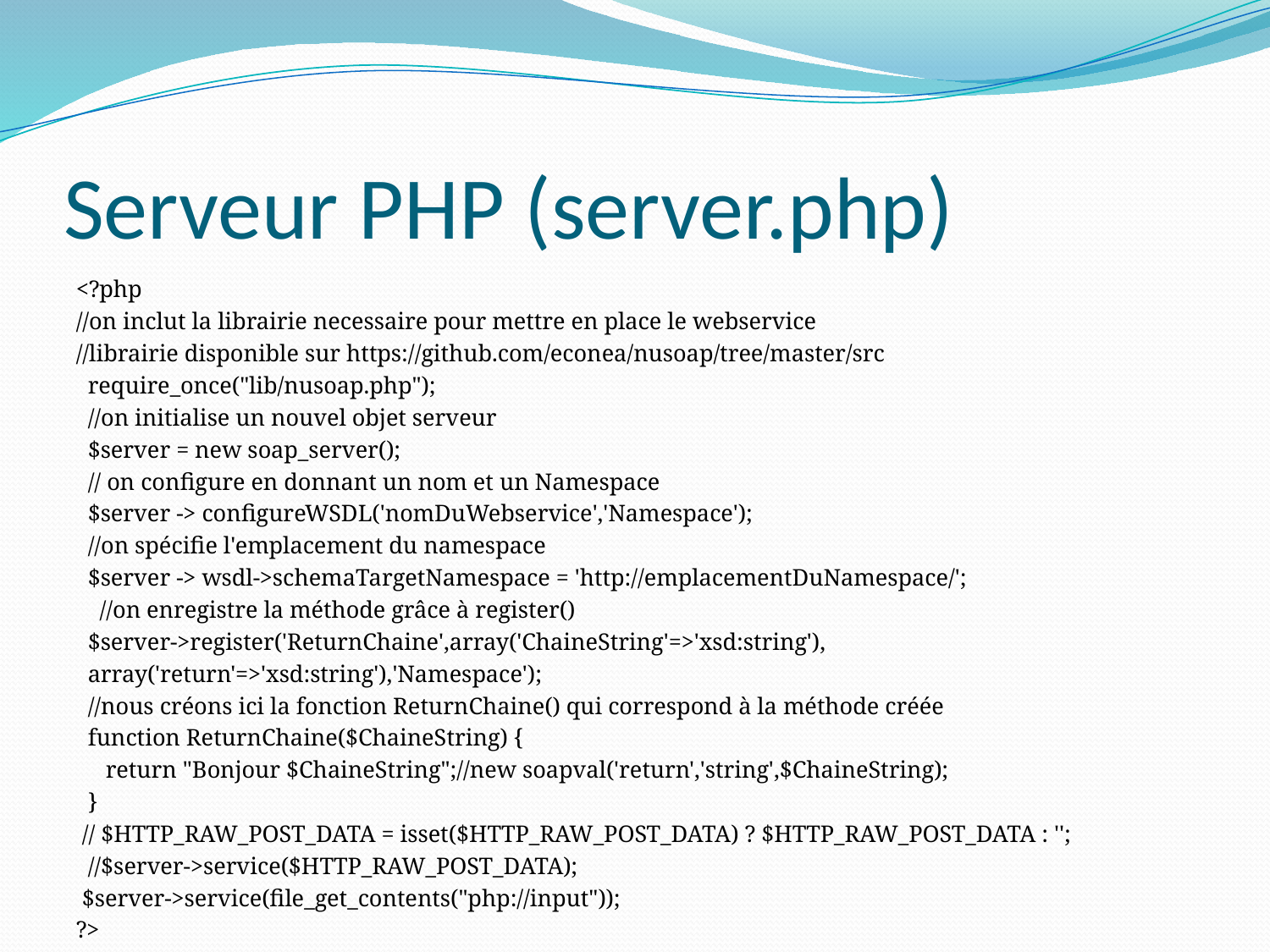

# Serveur PHP (server.php)
<?php
//on inclut la librairie necessaire pour mettre en place le webservice
//librairie disponible sur https://github.com/econea/nusoap/tree/master/src
  require_once("lib/nusoap.php");
  //on initialise un nouvel objet serveur
  $server = new soap_server();
  // on configure en donnant un nom et un Namespace
  $server -> configureWSDL('nomDuWebservice','Namespace');
  //on spécifie l'emplacement du namespace
  $server -> wsdl->schemaTargetNamespace = 'http://emplacementDuNamespace/';
    //on enregistre la méthode grâce à register()
  $server->register('ReturnChaine',array('ChaineString'=>'xsd:string'),
  array('return'=>'xsd:string'),'Namespace');
  //nous créons ici la fonction ReturnChaine() qui correspond à la méthode créée
  function ReturnChaine($ChaineString) {
     return "Bonjour $ChaineString";//new soapval('return','string',$ChaineString);
  }
 // $HTTP_RAW_POST_DATA = isset($HTTP_RAW_POST_DATA) ? $HTTP_RAW_POST_DATA : '';
  //$server->service($HTTP_RAW_POST_DATA);
 $server->service(file_get_contents("php://input"));
?>